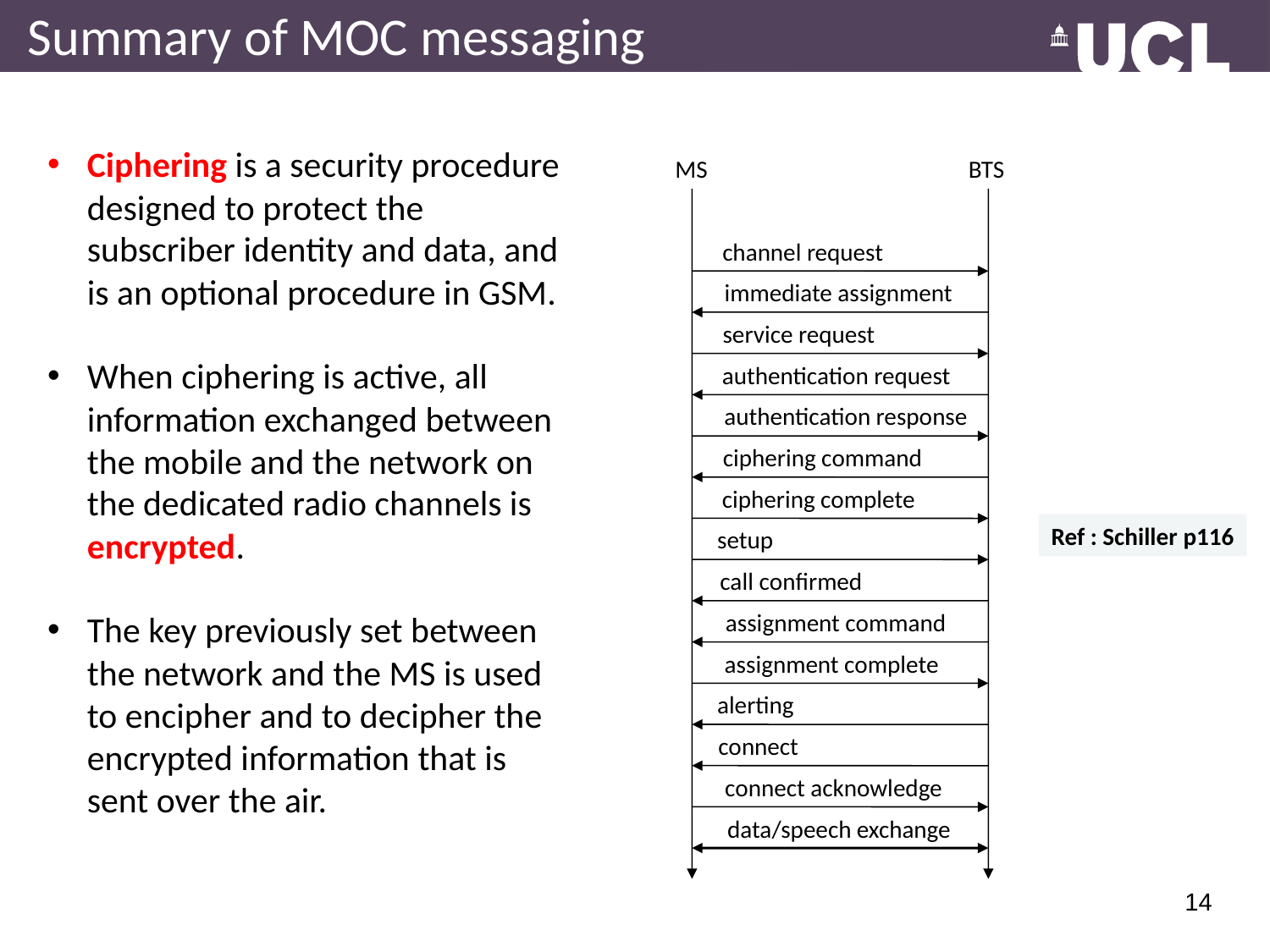

# Summary of MOC messaging
Ciphering is a security procedure designed to protect the subscriber identity and data, and is an optional procedure in GSM.

When ciphering is active, all information exchanged between the mobile and the network on the dedicated radio channels is encrypted.

The key previously set between the network and the MS is used to encipher and to decipher the encrypted information that is sent over the air.
MS
BTS

channel request

immediate assignment

service request

authentication request

authentication response

ciphering command

ciphering complete
Ref : Schiller p116

setup

call confirmed

assignment command

assignment complete

alerting

connect

connect acknowledge

data/speech exchange

14